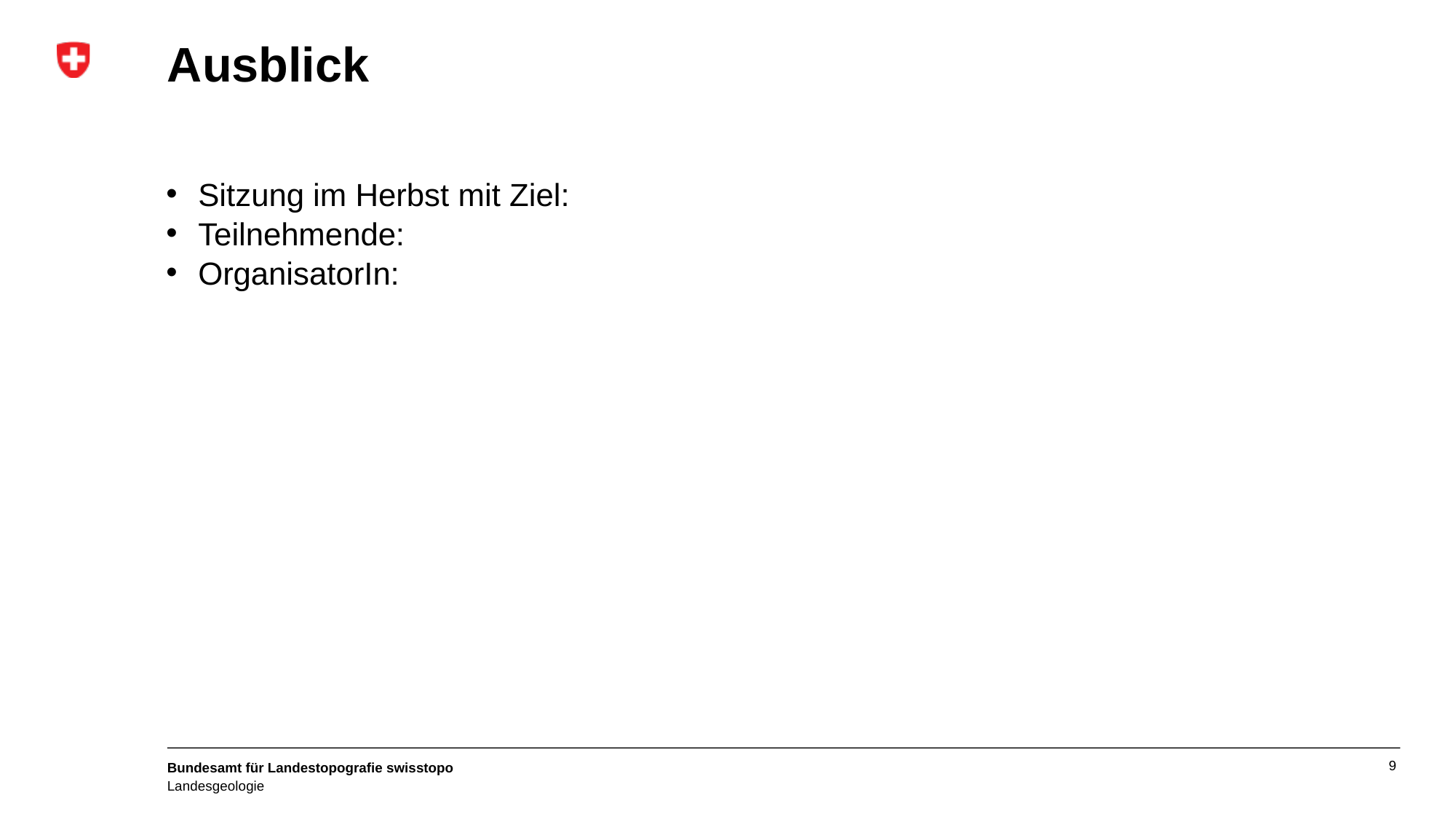

# Ausblick
Sitzung im Herbst mit Ziel:
Teilnehmende:
OrganisatorIn:
9